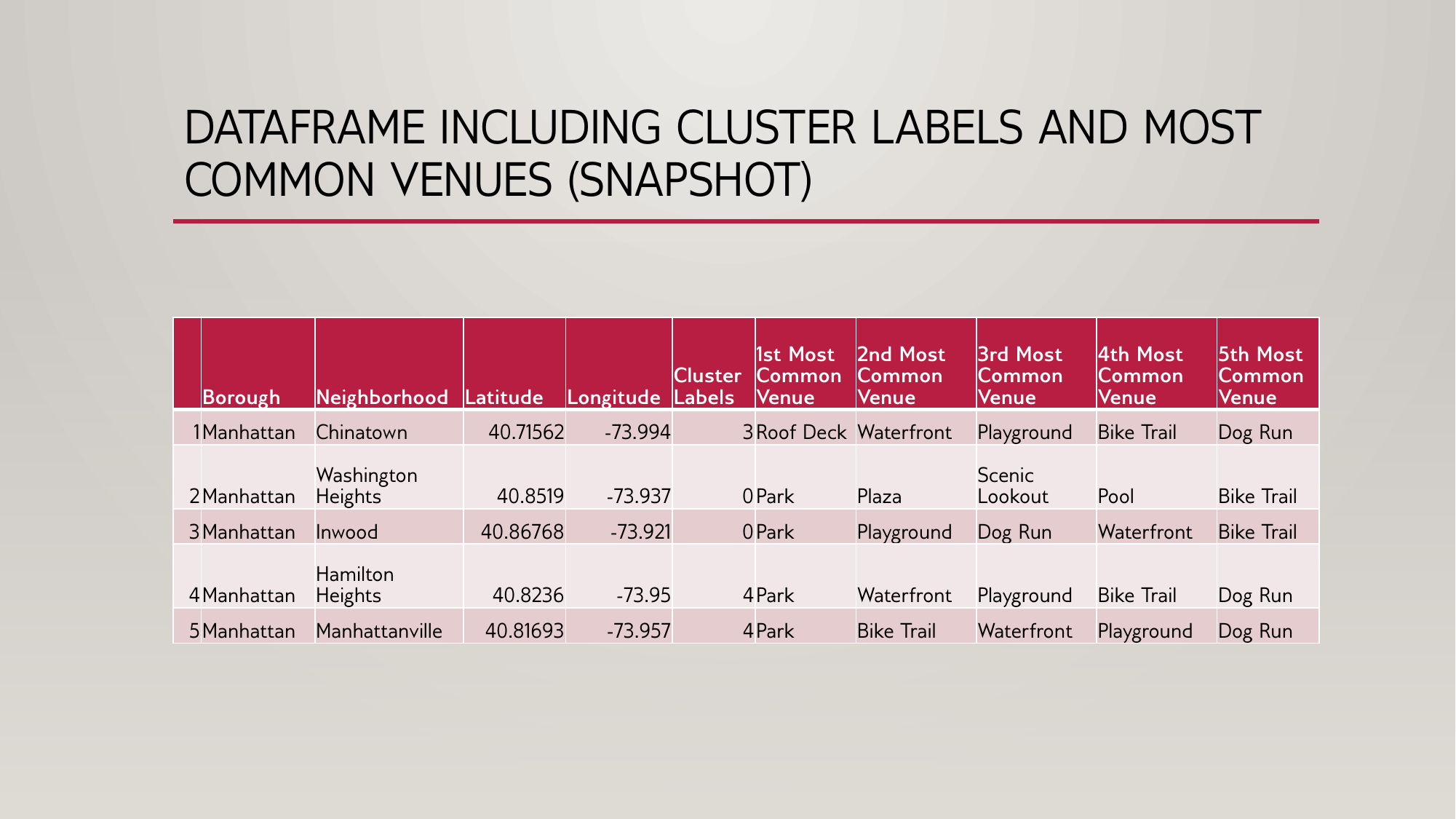

# Dataframe including cluster labels and most common venues (snapshot)

|  | Borough | Neighborhood | Latitude | Longitude | Cluster Labels | 1st Most Common Venue | 2nd Most Common Venue | 3rd Most Common Venue | 4th Most Common Venue | 5th Most Common Venue |
| --- | --- | --- | --- | --- | --- | --- | --- | --- | --- | --- |
| 1 | Manhattan | Chinatown | 40.71562 | -73.994 | 3 | Roof Deck | Waterfront | Playground | Bike Trail | Dog Run |
| 2 | Manhattan | Washington Heights | 40.8519 | -73.937 | 0 | Park | Plaza | Scenic Lookout | Pool | Bike Trail |
| 3 | Manhattan | Inwood | 40.86768 | -73.921 | 0 | Park | Playground | Dog Run | Waterfront | Bike Trail |
| 4 | Manhattan | Hamilton Heights | 40.8236 | -73.95 | 4 | Park | Waterfront | Playground | Bike Trail | Dog Run |
| 5 | Manhattan | Manhattanville | 40.81693 | -73.957 | 4 | Park | Bike Trail | Waterfront | Playground | Dog Run |